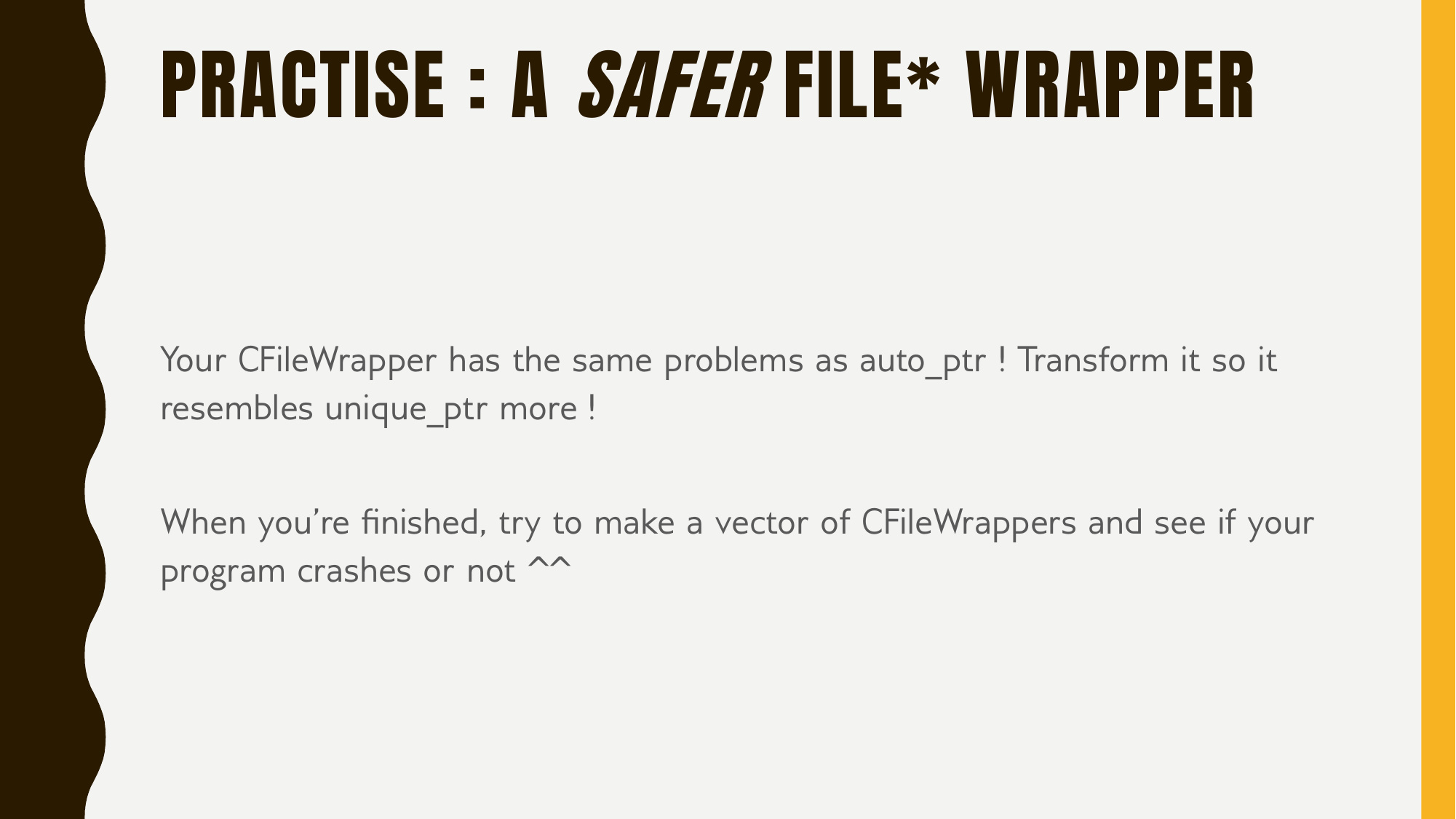

# Practise : a safer FILE* wrapper
Your CFileWrapper has the same problems as auto_ptr ! Transform it so it resembles unique_ptr more !

When you’re finished, try to make a vector of CFileWrappers and see if your program crashes or not ^^